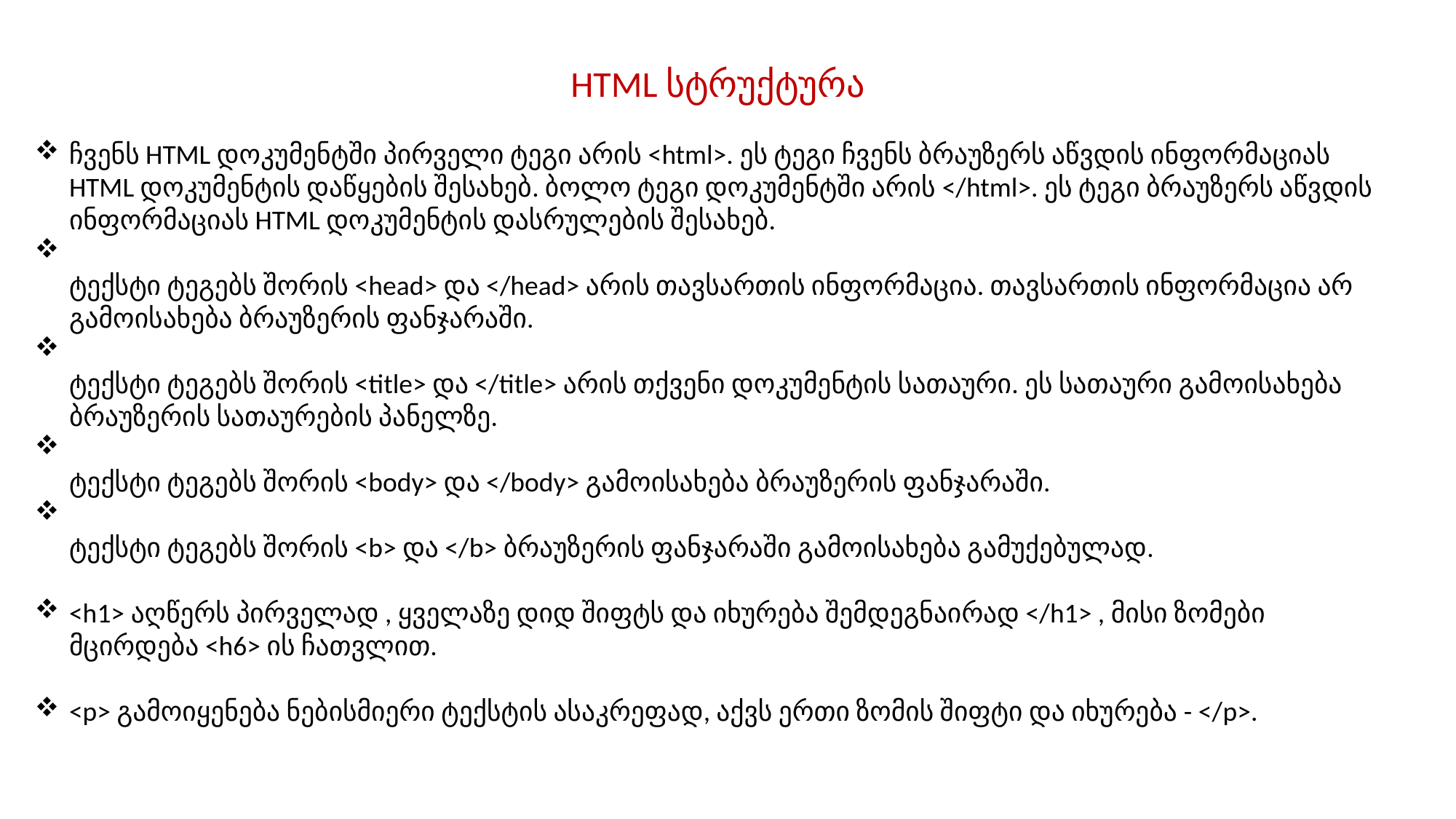

HTML სტრუქტურა

ჩვენს HTML დოკუმენტში პირველი ტეგი არის <html>. ეს ტეგი ჩვენს ბრაუზერს აწვდის ინფორმაციას HTML დოკუმენტის დაწყების შესახებ. ბოლო ტეგი დოკუმენტში არის </html>. ეს ტეგი ბრაუზერს აწვდის ინფორმაციას HTML დოკუმენტის დასრულების შესახებ.
ტექსტი ტეგებს შორის <head> და </head> არის თავსართის ინფორმაცია. თავსართის ინფორმაცია არ გამოისახება ბრაუზერის ფანჯარაში.
ტექსტი ტეგებს შორის <title> და </title> არის თქვენი დოკუმენტის სათაური. ეს სათაური გამოისახება ბრაუზერის სათაურების პანელზე.
ტექსტი ტეგებს შორის <body> და </body> გამოისახება ბრაუზერის ფანჯარაში.
ტექსტი ტეგებს შორის <b> და </b> ბრაუზერის ფანჯარაში გამოისახება გამუქებულად.

<h1> აღწერს პირველად , ყველაზე დიდ შიფტს და იხურება შემდეგნაირად </h1> , მისი ზომები მცირდება <h6> ის ჩათვლით.

<p> გამოიყენება ნებისმიერი ტექსტის ასაკრეფად, აქვს ერთი ზომის შიფტი და იხურება - </p>.